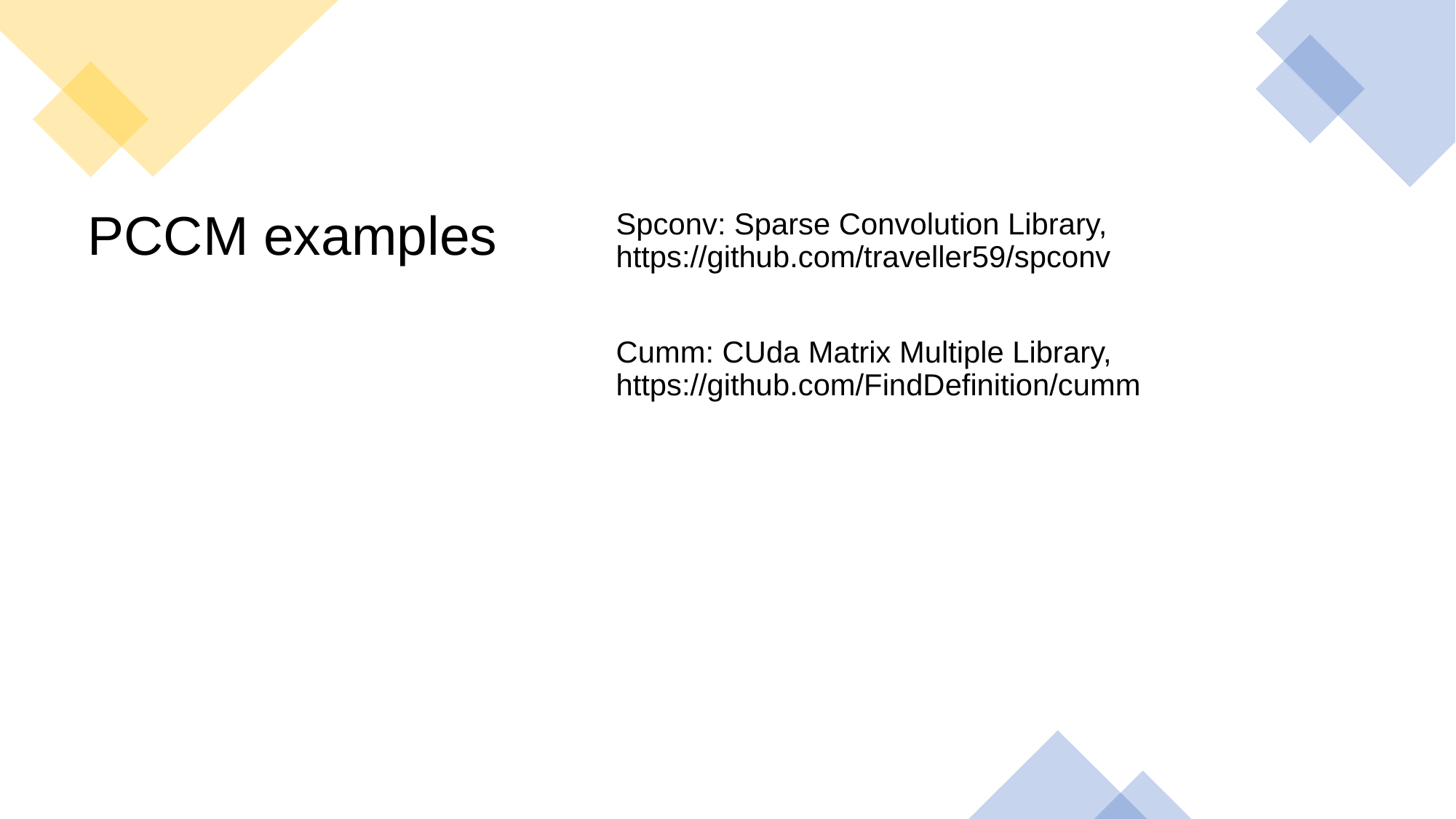

Spconv: Sparse Convolution Library, https://github.com/traveller59/spconv

Cumm: CUda Matrix Multiple Library, https://github.com/FindDefinition/cumm

# PCCM examples